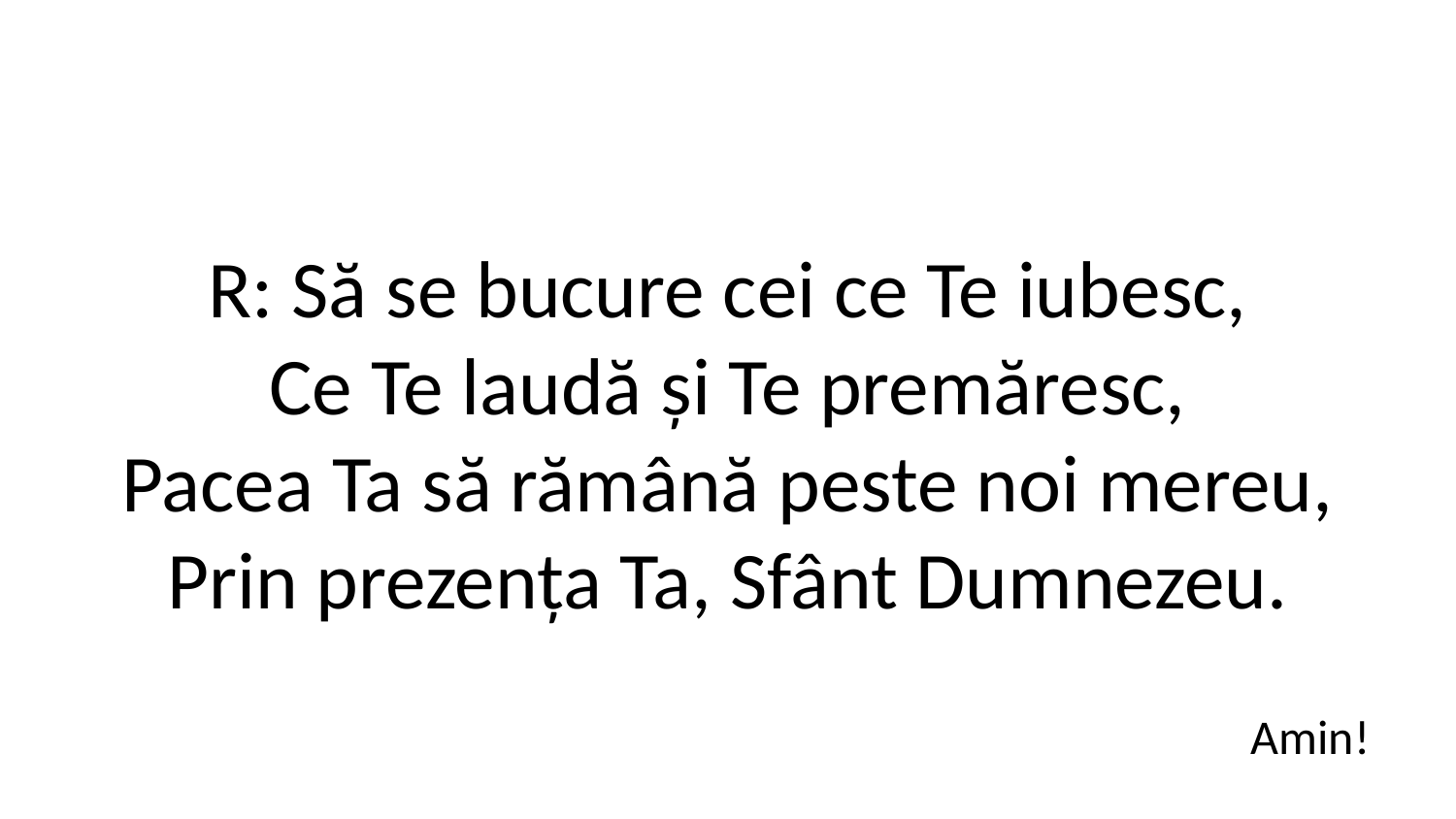

R: Să se bucure cei ce Te iubesc,
Ce Te laudă și Te premăresc,
Pacea Ta să rămână peste noi mereu,
Prin prezența Ta, Sfânt Dumnezeu.

Amin!